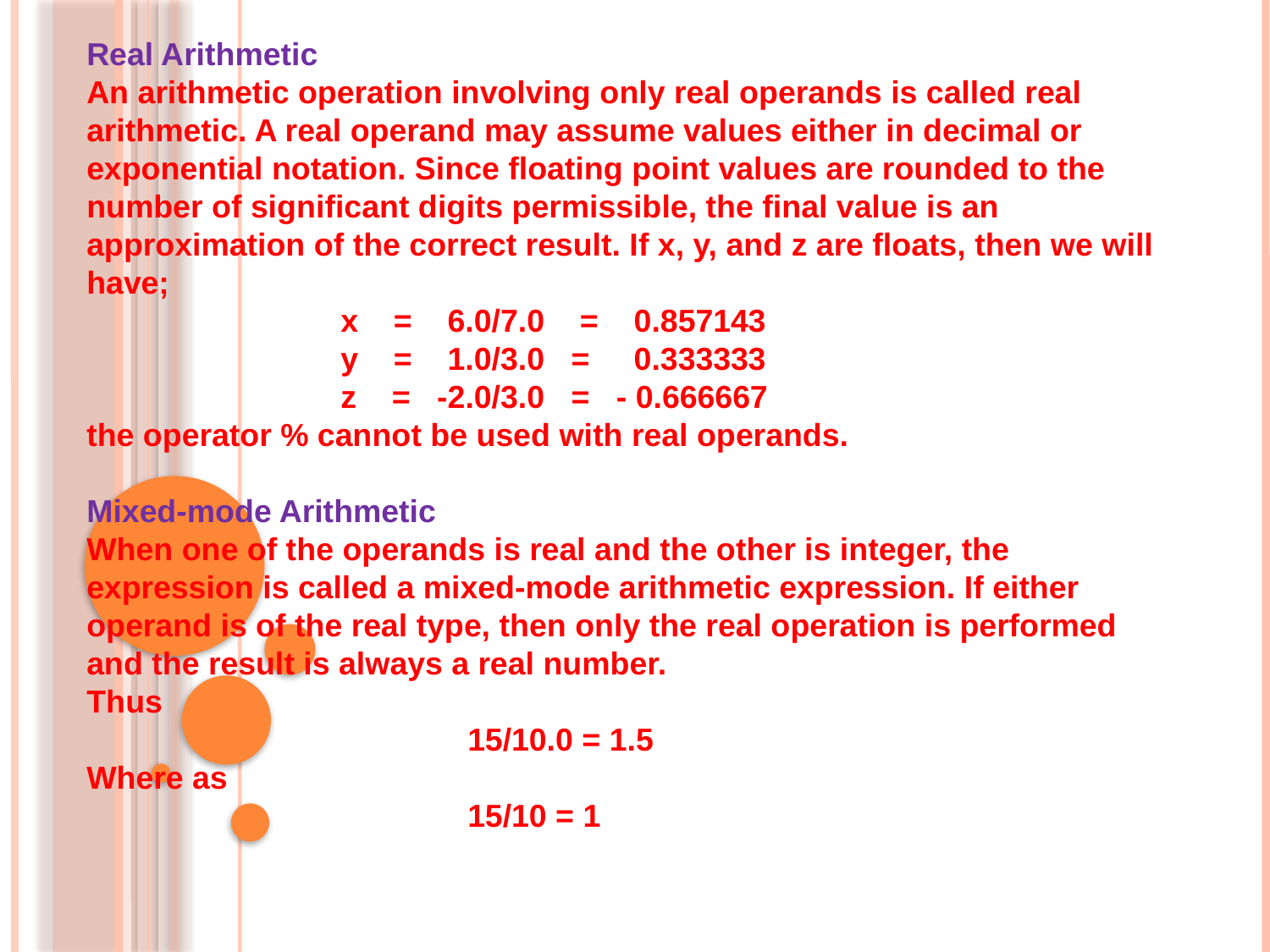

# Real Arithmetic An arithmetic operation involving only real operands is called real arithmetic. A real operand may assume values either in decimal or exponential notation. Since floating point values are rounded to the number of significant digits permissible, the final value is an approximation of the correct result. If x, y, and z are floats, then we will have; x    =    6.0/7.0    =    0.857143 y    =    1.0/3.0   =     0.333333 z    =   -2.0/3.0   =   - 0.666667 the operator % cannot be used with real operands. Mixed-mode Arithmetic When one of the operands is real and the other is integer, the expression is called a mixed-mode arithmetic expression. If either operand is of the real type, then only the real operation is performed and the result is always a real number. Thus 15/10.0 = 1.5 Where as 15/10 = 1